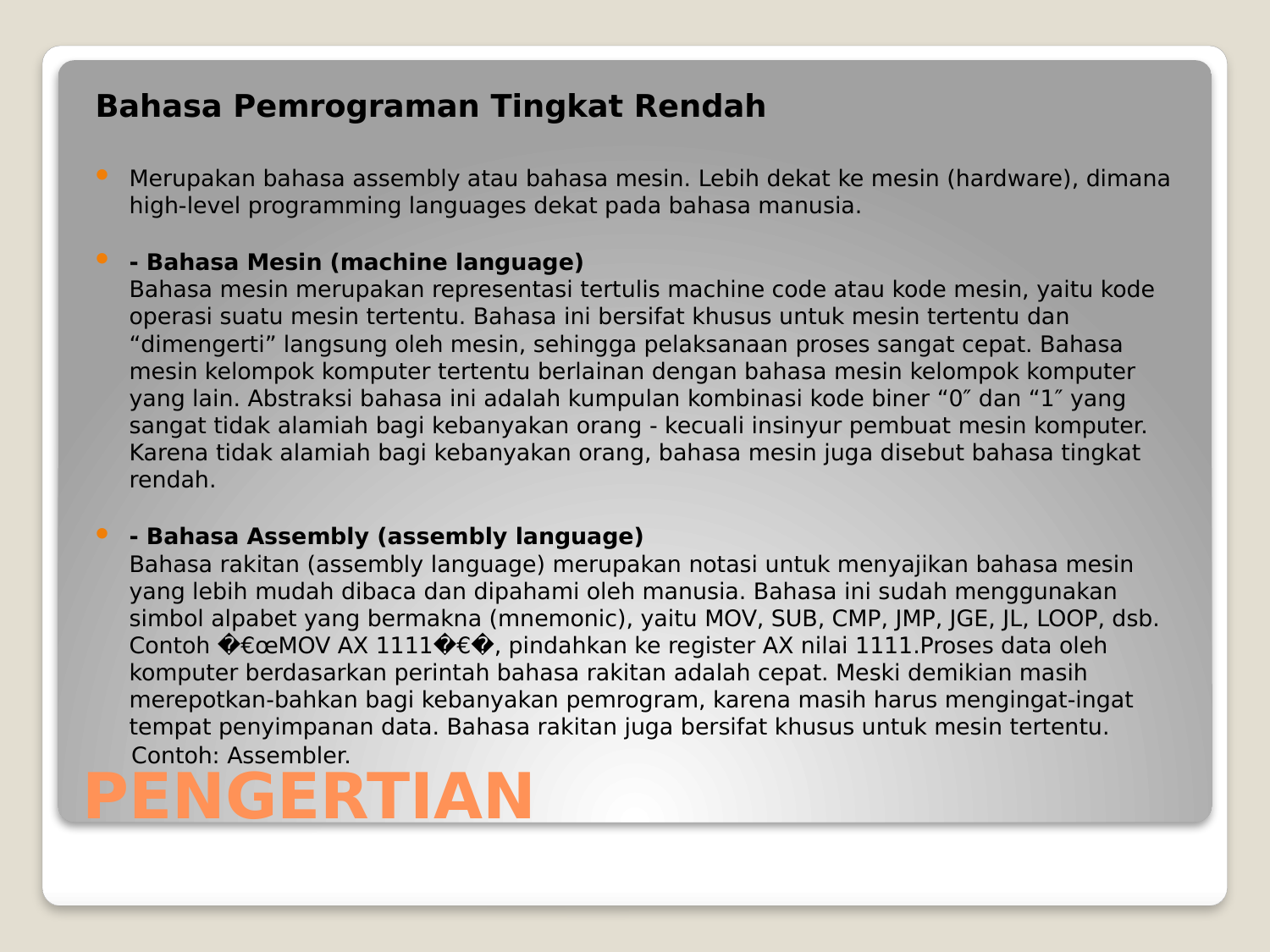

Bahasa Pemrograman Tingkat Rendah

Merupakan bahasa assembly atau bahasa mesin. Lebih dekat ke mesin (hardware), dimana high-level programming languages dekat pada bahasa manusia.

- Bahasa Mesin (machine language)
Bahasa mesin merupakan representasi tertulis machine code atau kode mesin, yaitu kode operasi suatu mesin tertentu. Bahasa ini bersifat khusus untuk mesin tertentu dan “dimengerti” langsung oleh mesin, sehingga pelaksanaan proses sangat cepat. Bahasa mesin kelompok komputer tertentu berlainan dengan bahasa mesin kelompok komputer yang lain. Abstraksi bahasa ini adalah kumpulan kombinasi kode biner “0″ dan “1″ yang sangat tidak alamiah bagi kebanyakan orang - kecuali insinyur pembuat mesin komputer. Karena tidak alamiah bagi kebanyakan orang, bahasa mesin juga disebut bahasa tingkat rendah.

- Bahasa Assembly (assembly language)
Bahasa rakitan (assembly language) merupakan notasi untuk menyajikan bahasa mesin yang lebih mudah dibaca dan dipahami oleh manusia. Bahasa ini sudah menggunakan simbol alpabet yang bermakna (mnemonic), yaitu MOV, SUB, CMP, JMP, JGE, JL, LOOP, dsb. Contoh �€œMOV AX 1111�€�, pindahkan ke register AX nilai 1111.Proses data oleh komputer berdasarkan perintah bahasa rakitan adalah cepat. Meski demikian masih merepotkan-bahkan bagi kebanyakan pemrogram, karena masih harus mengingat-ingat tempat penyimpanan data. Bahasa rakitan juga bersifat khusus untuk mesin tertentu.
     Contoh: Assembler.
# PENGERTIAN